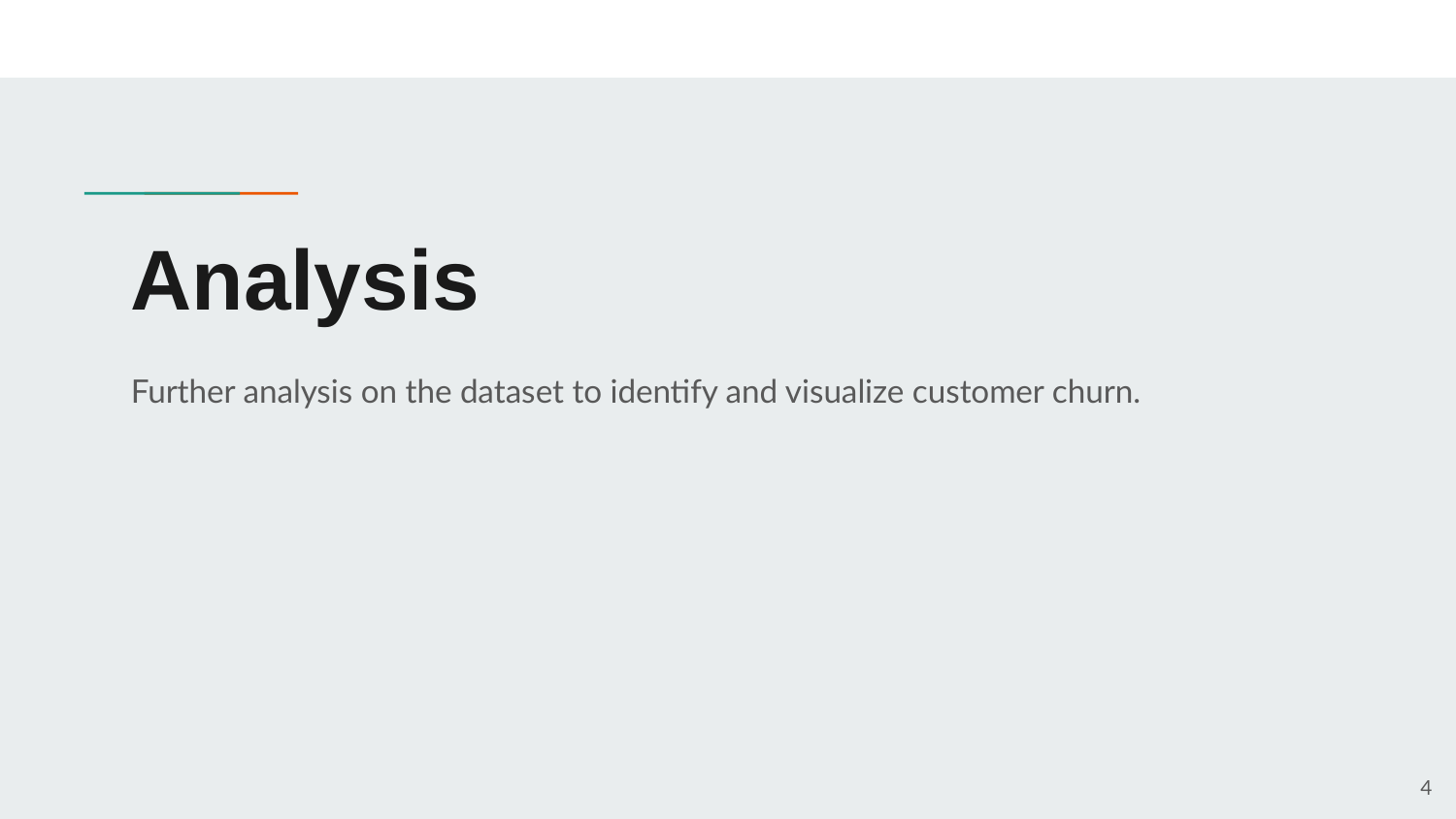

# Analysis
Further analysis on the dataset to identify and visualize customer churn.
4